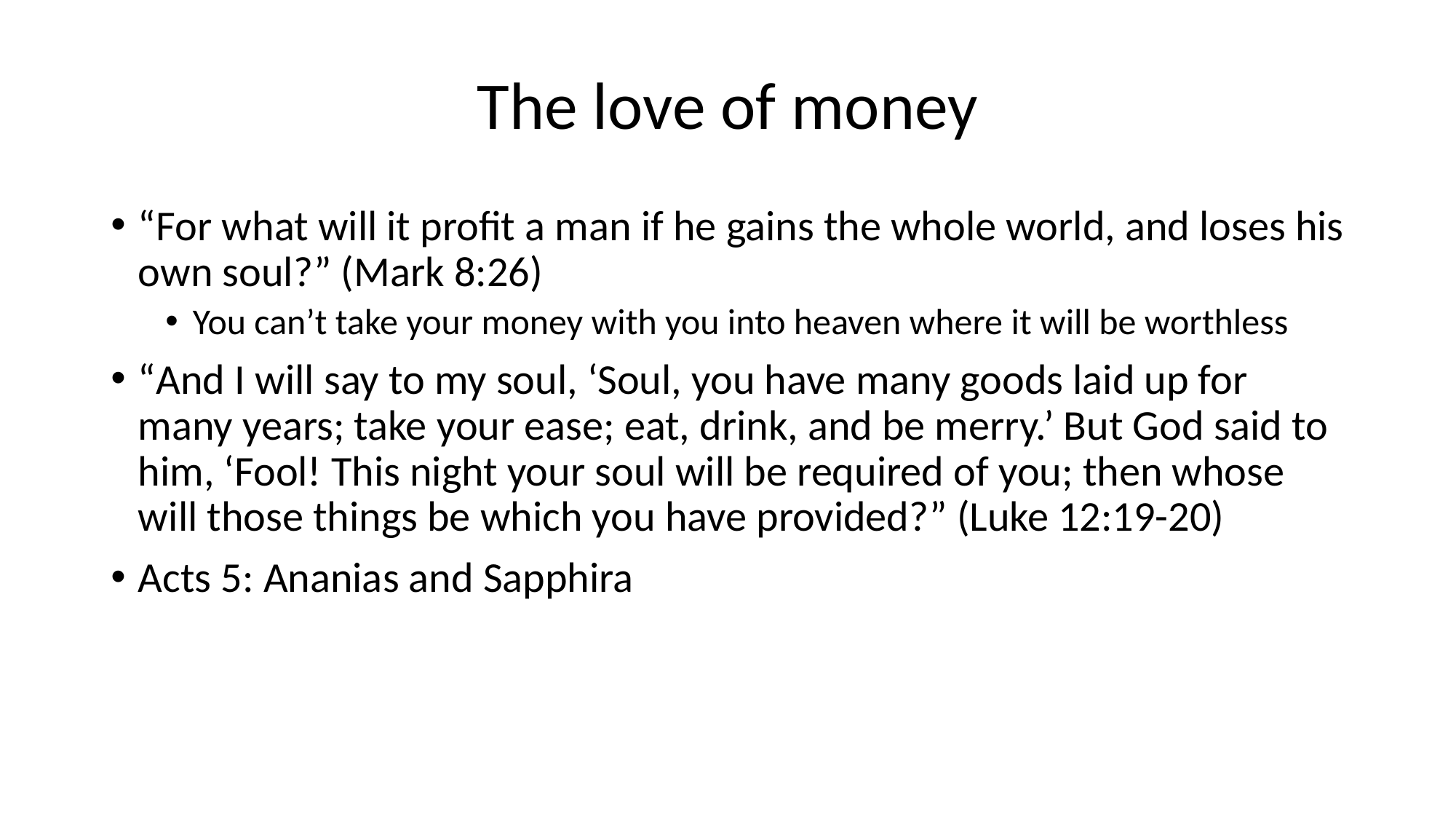

# The love of money
“For what will it profit a man if he gains the whole world, and loses his own soul?” (Mark 8:26)
You can’t take your money with you into heaven where it will be worthless
“And I will say to my soul, ‘Soul, you have many goods laid up for many years; take your ease; eat, drink, and be merry.’ But God said to him, ‘Fool! This night your soul will be required of you; then whose will those things be which you have provided?” (Luke 12:19-20)
Acts 5: Ananias and Sapphira